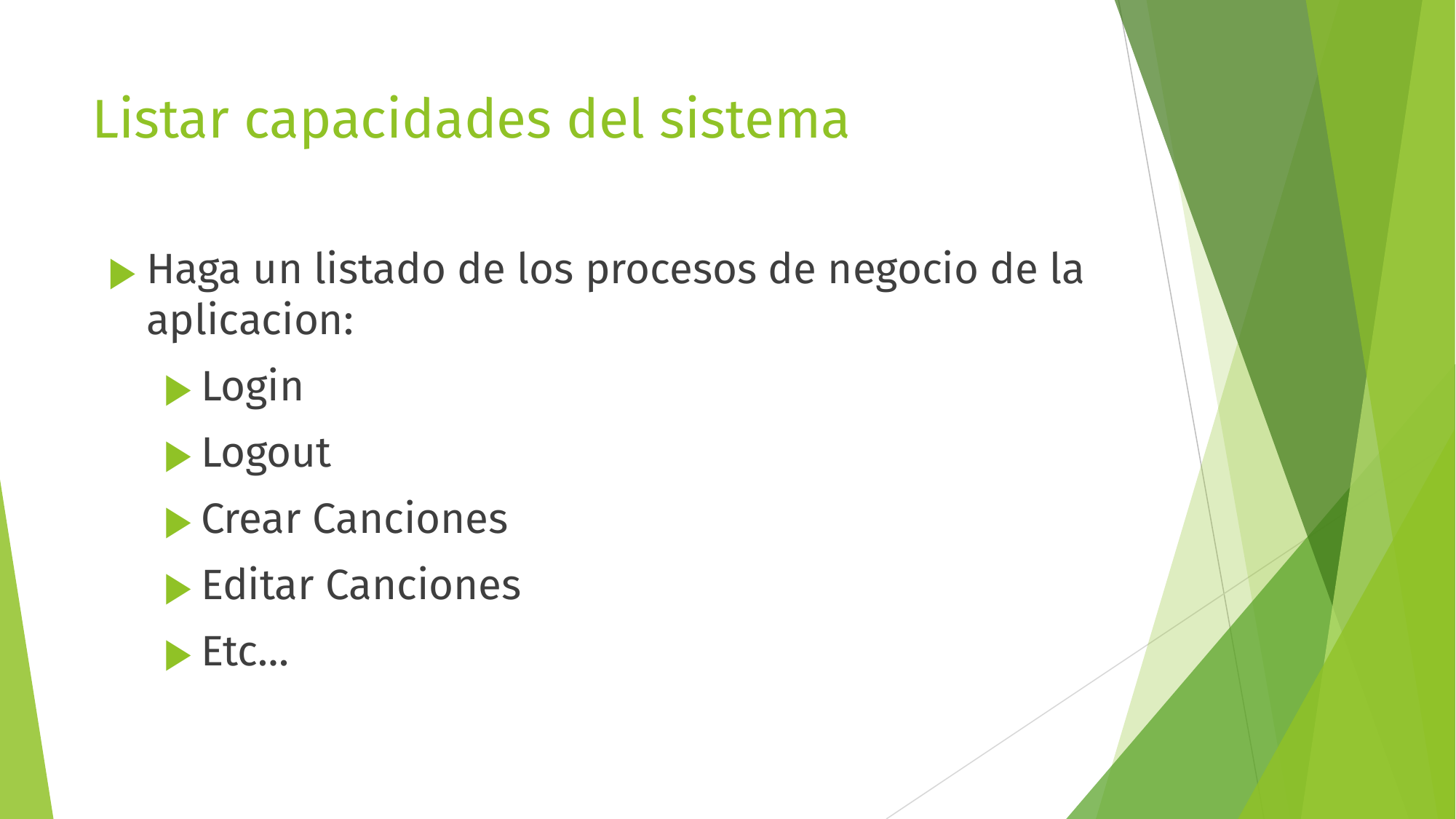

# Listar capacidades del sistema
Haga un listado de los procesos de negocio de la aplicacion:
Login
Logout
Crear Canciones
Editar Canciones
Etc…